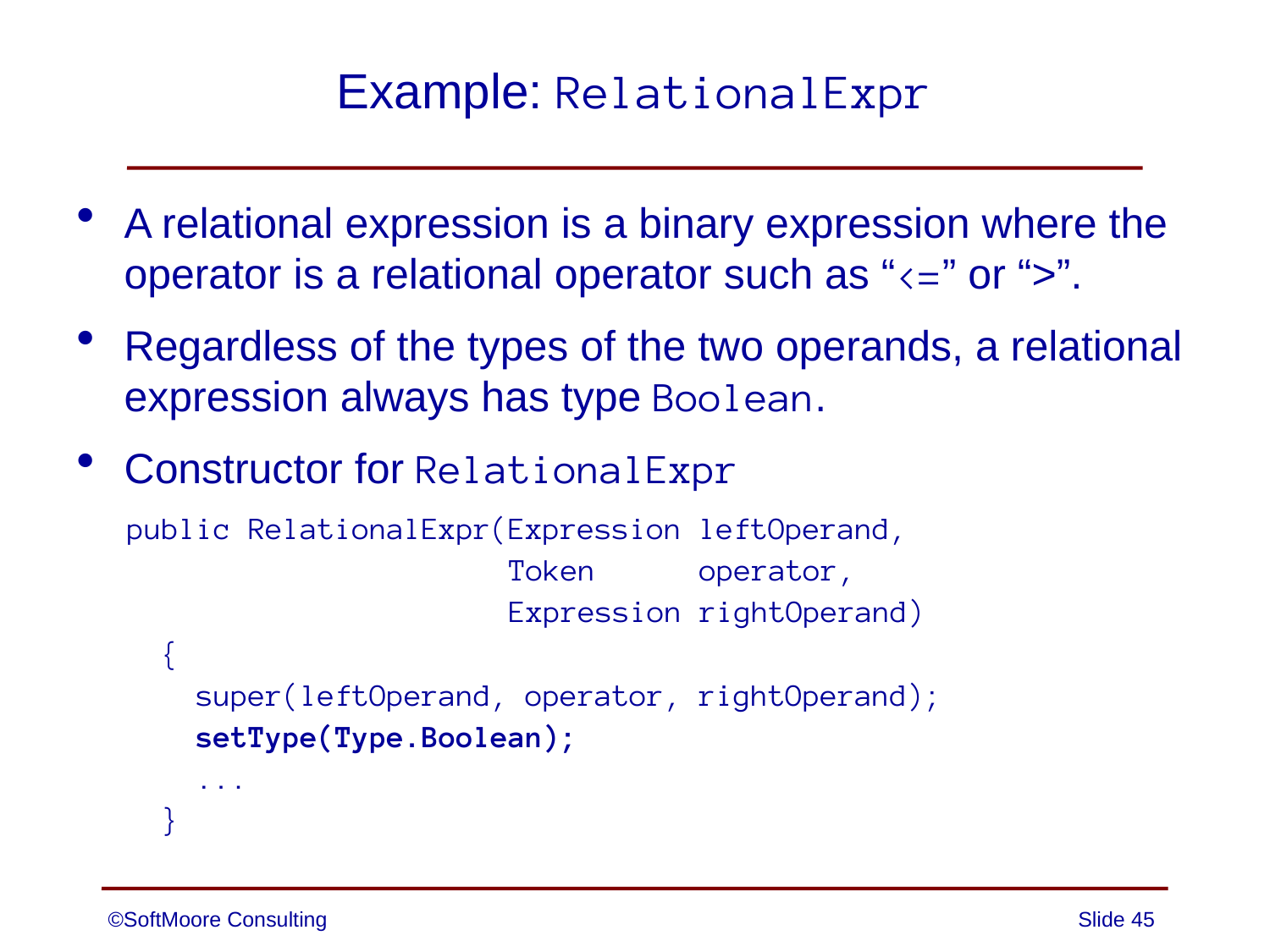

# Example: RelationalExpr
A relational expression is a binary expression where the operator is a relational operator such as “<=” or “>”.
Regardless of the types of the two operands, a relational expression always has type Boolean.
Constructor for RelationalExpr
public RelationalExpr(Expression leftOperand,
                      Token      operator,
                      Expression rightOperand)
  {
    super(leftOperand, operator, rightOperand);
    setType(Type.Boolean);
    ...
  }
©SoftMoore Consulting
Slide 45